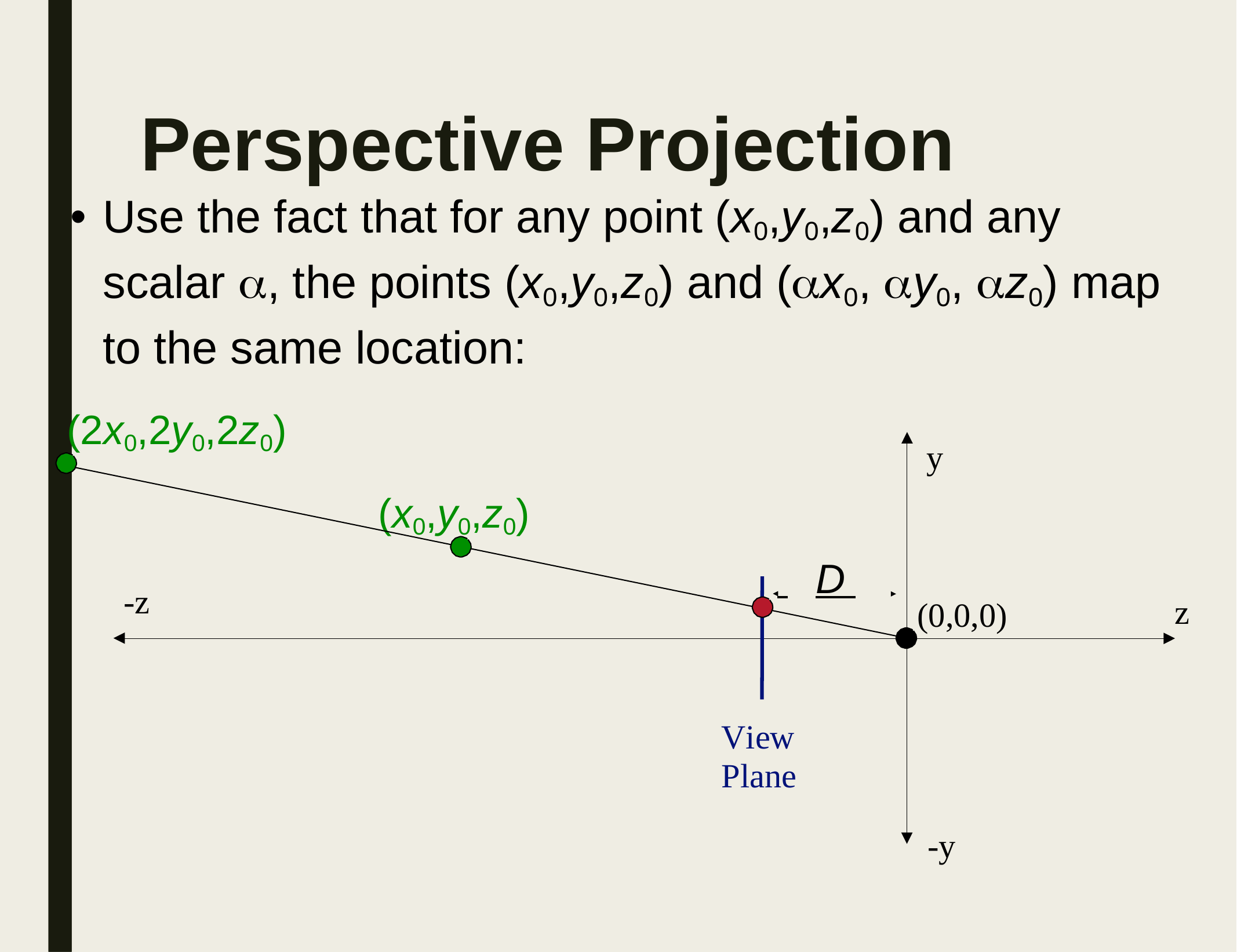

# Perspective Projection
Use the fact that for any point (x0,y0,z0) and any scalar α, the points (x0,y0,z0) and (αx0, αy0, αz0) map to the same location:
(2x0,2y0,2z0)

y

(x0,y0,z0)

 	D

-z
z

(0,0,0)

View Plane
-y